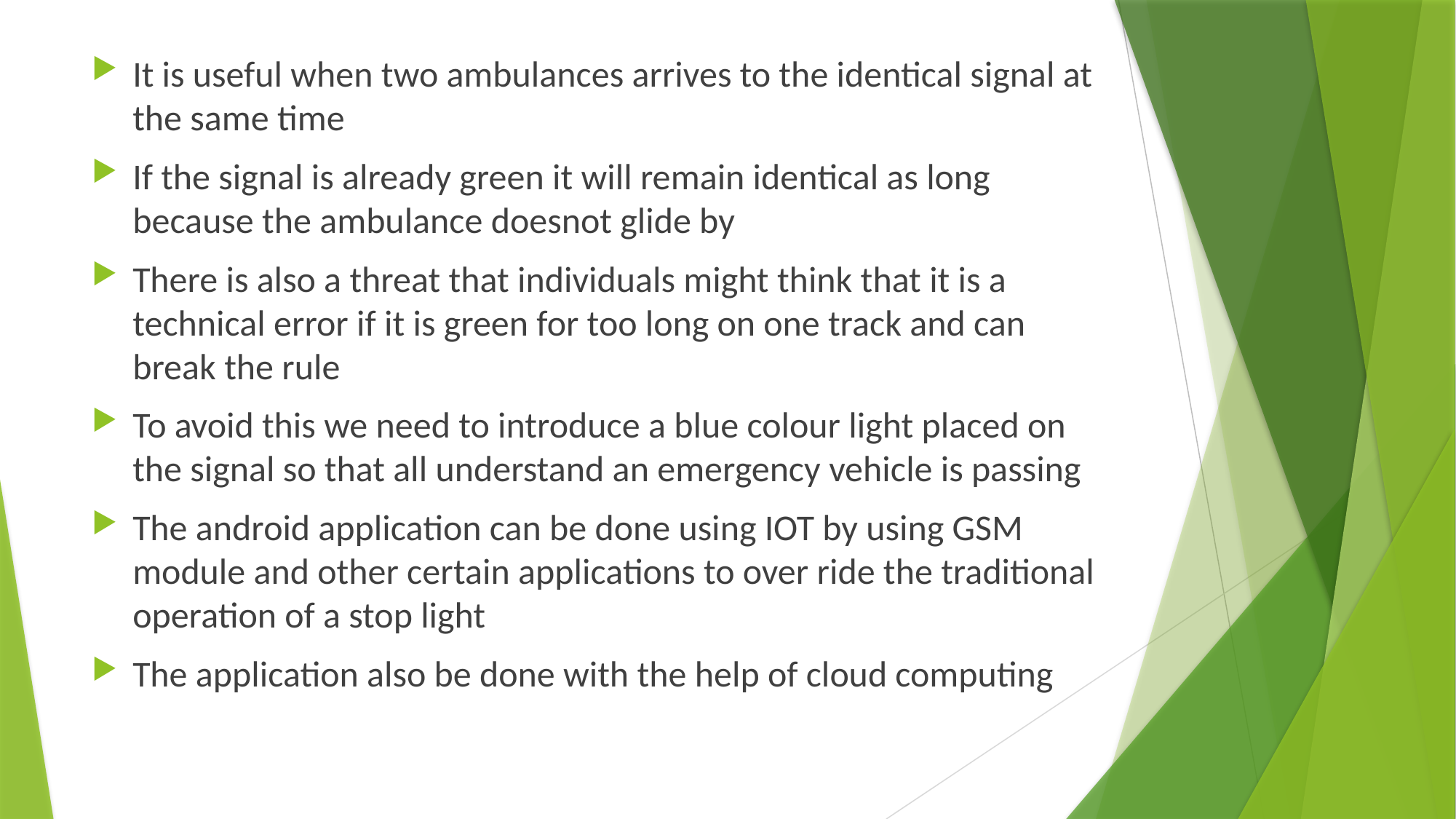

It is useful when two ambulances arrives to the identical signal at the same time
If the signal is already green it will remain identical as long because the ambulance doesnot glide by
There is also a threat that individuals might think that it is a technical error if it is green for too long on one track and can break the rule
To avoid this we need to introduce a blue colour light placed on the signal so that all understand an emergency vehicle is passing
The android application can be done using IOT by using GSM module and other certain applications to over ride the traditional operation of a stop light
The application also be done with the help of cloud computing